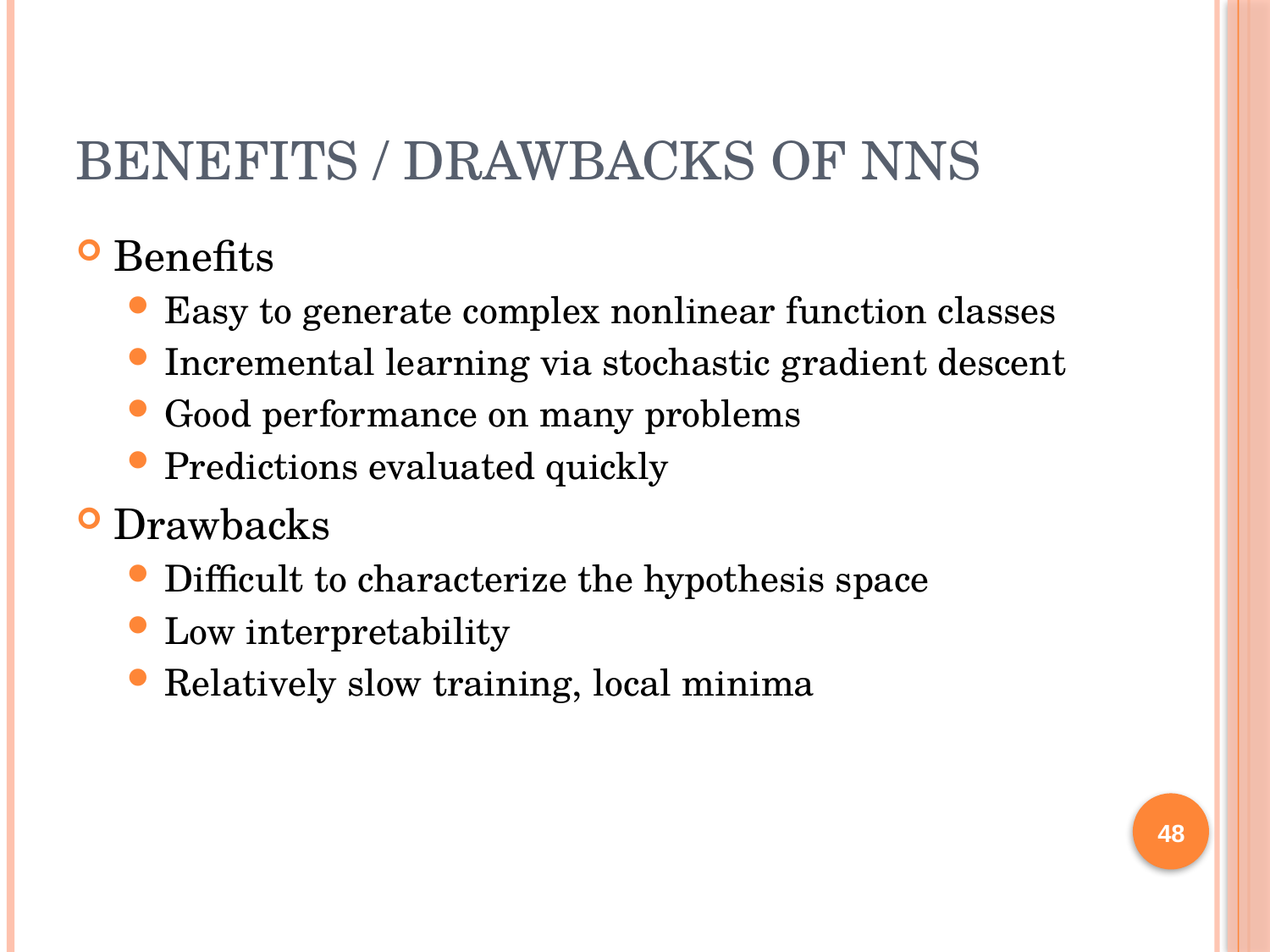

# Benefits / Drawbacks of NNs
Benefits
Easy to generate complex nonlinear function classes
Incremental learning via stochastic gradient descent
Good performance on many problems
Predictions evaluated quickly
Drawbacks
Difficult to characterize the hypothesis space
Low interpretability
Relatively slow training, local minima

48